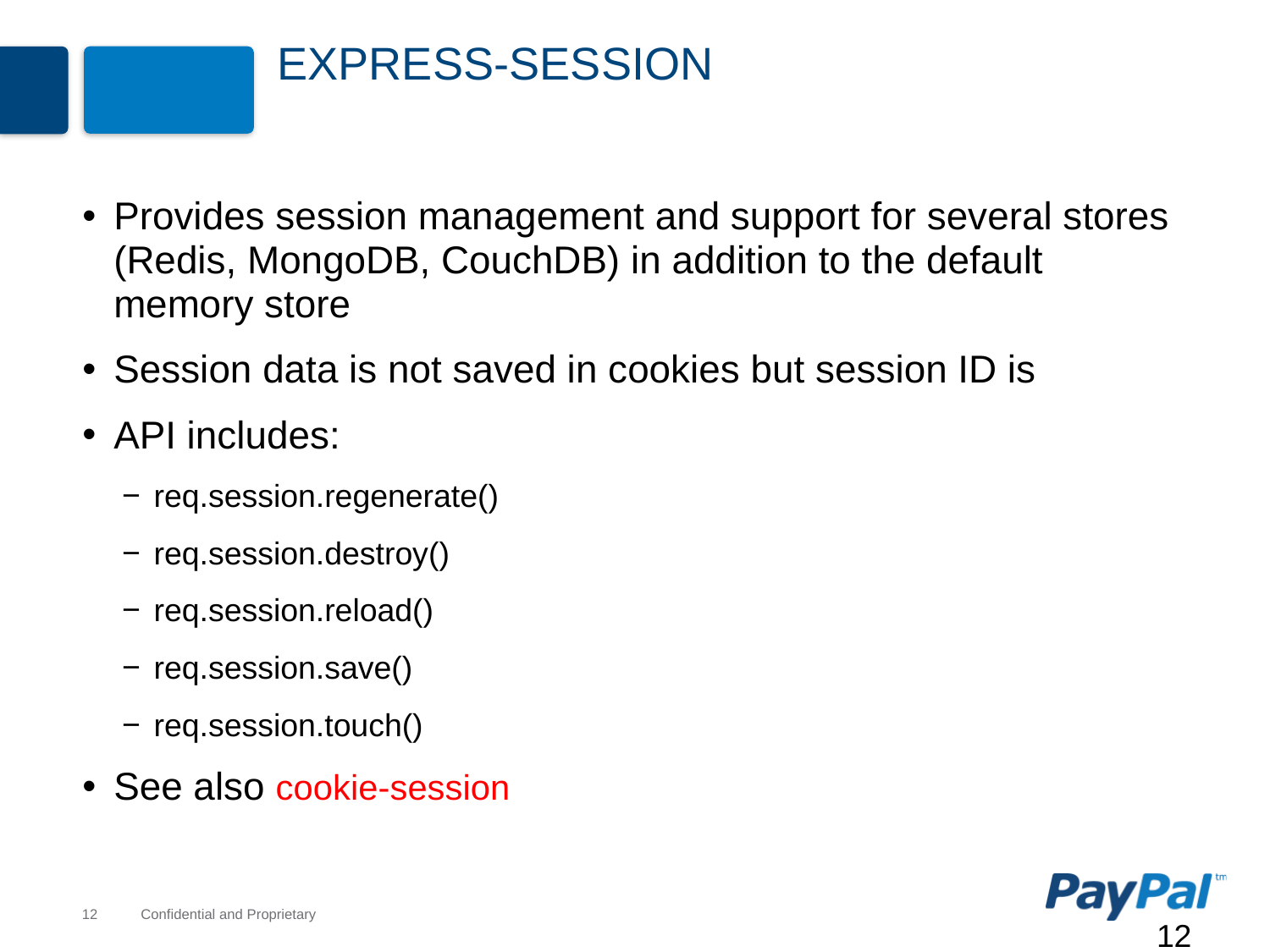

# Express-session
Provides session management and support for several stores (Redis, MongoDB, CouchDB) in addition to the default memory store
Session data is not saved in cookies but session ID is
API includes:
req.session.regenerate()
req.session.destroy()
req.session.reload()
req.session.save()
req.session.touch()
See also cookie-session
12